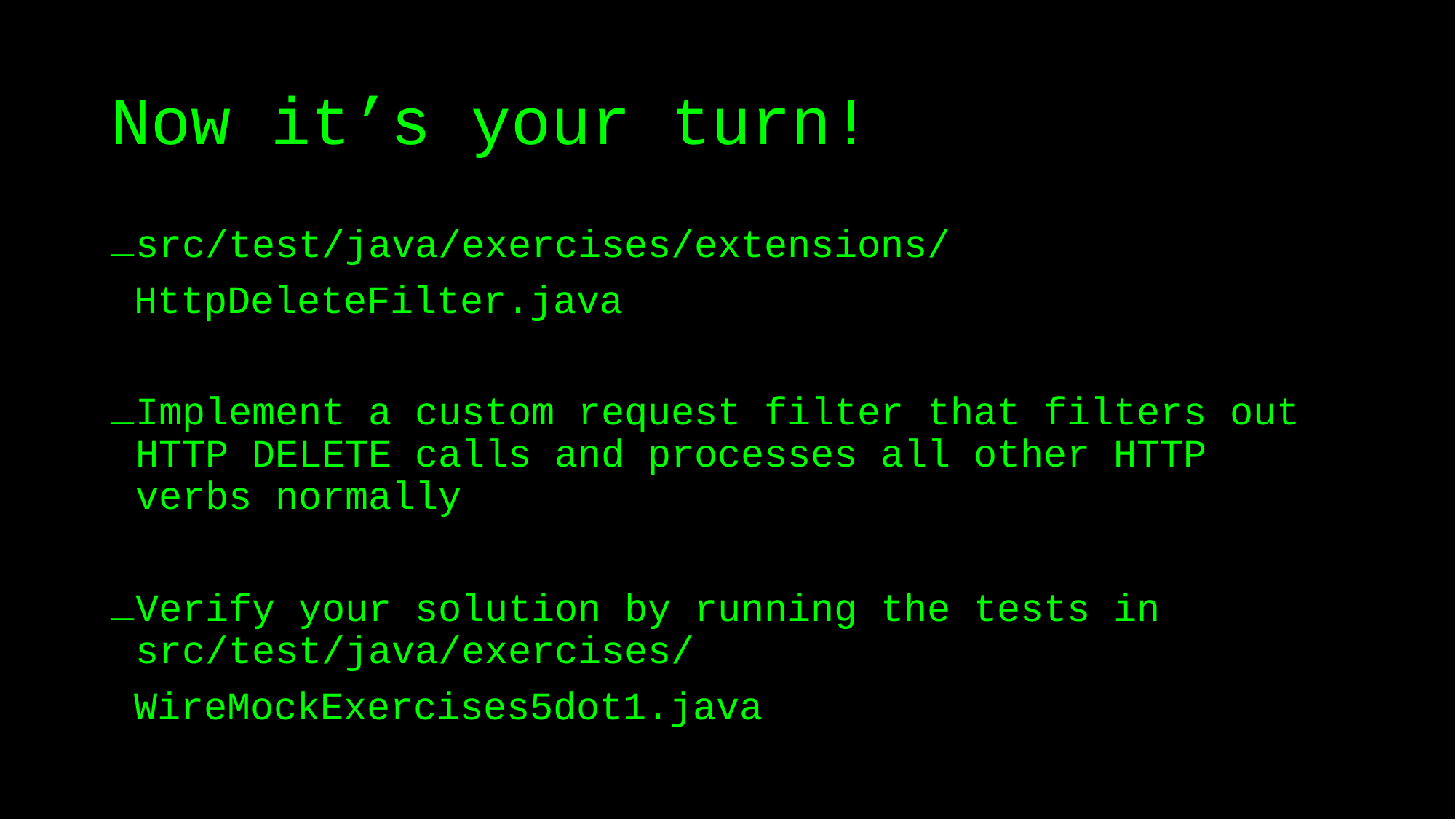

# Now it’s your turn!
src/test/java/exercises/extensions/
 HttpDeleteFilter.java

Implement a custom request filter that filters out HTTP DELETE calls and processes all other HTTP verbs normally

Verify your solution by running the tests in src/test/java/exercises/
 WireMockExercises5dot1.java